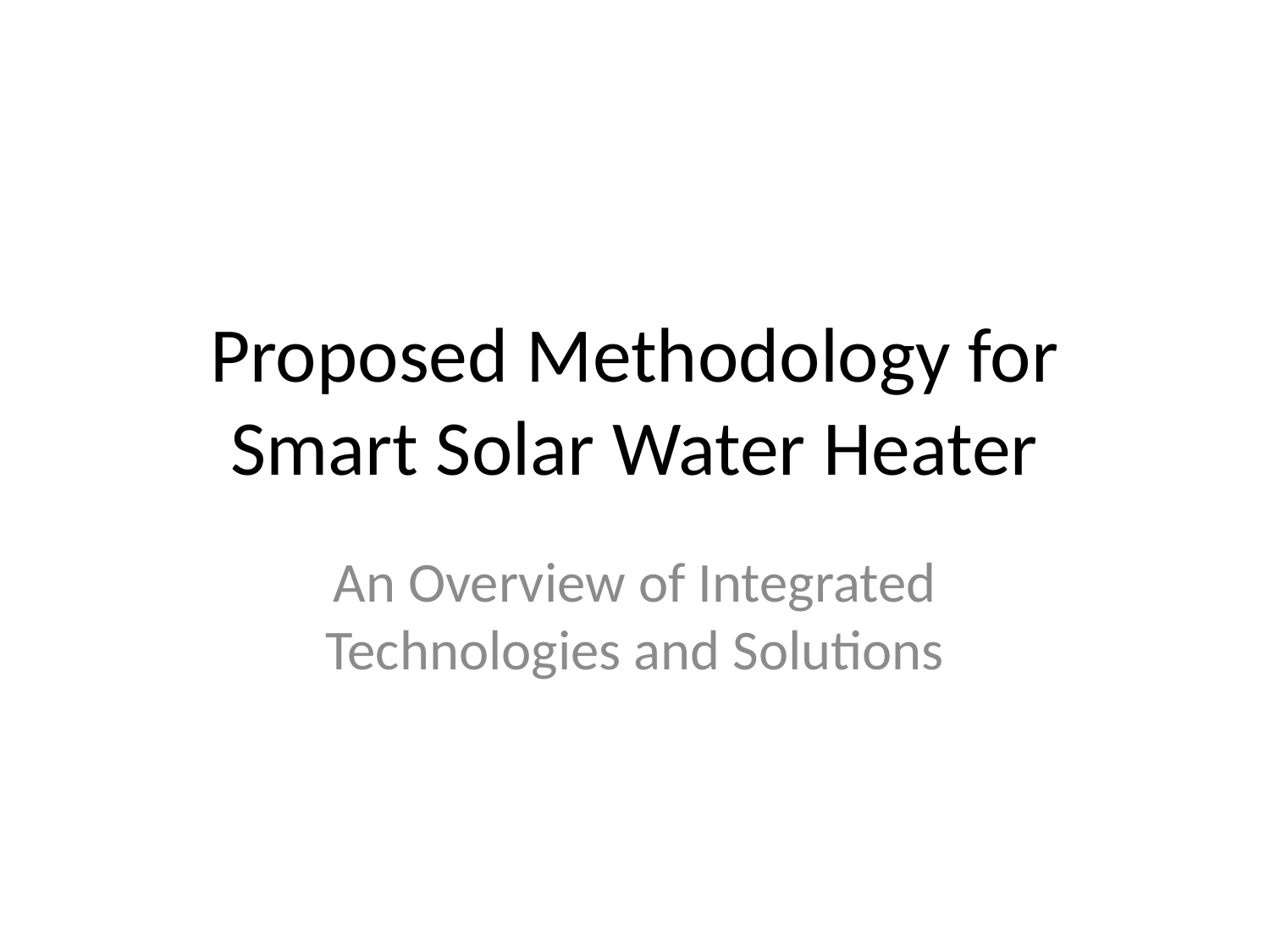

# Proposed Methodology for Smart Solar Water Heater
An Overview of Integrated Technologies and Solutions